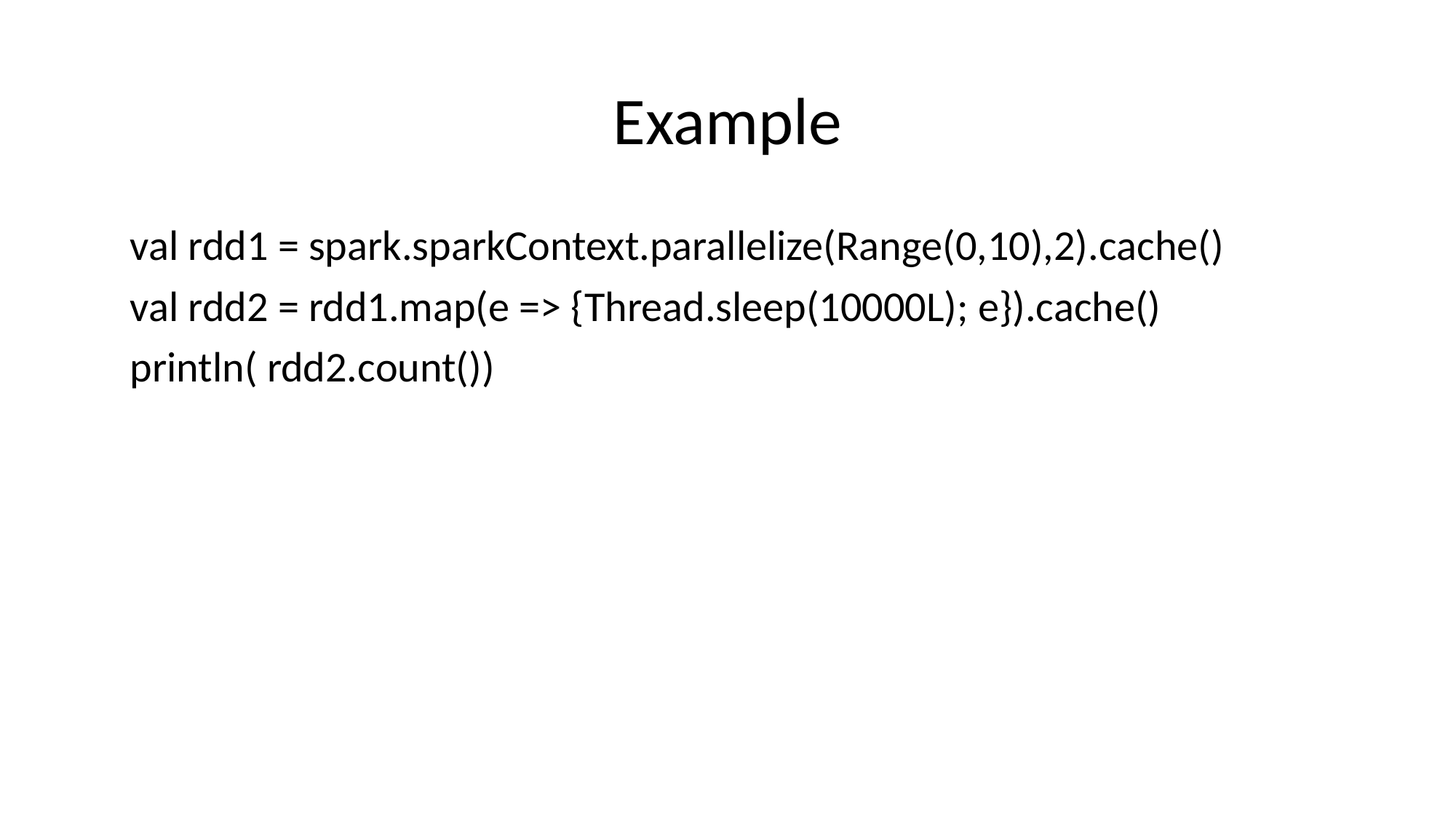

# Example
  val rdd1 = spark.sparkContext.parallelize(Range(0,10),2).cache()
  val rdd2 = rdd1.map(e => {Thread.sleep(10000L); e}).cache()
  println( rdd2.count())